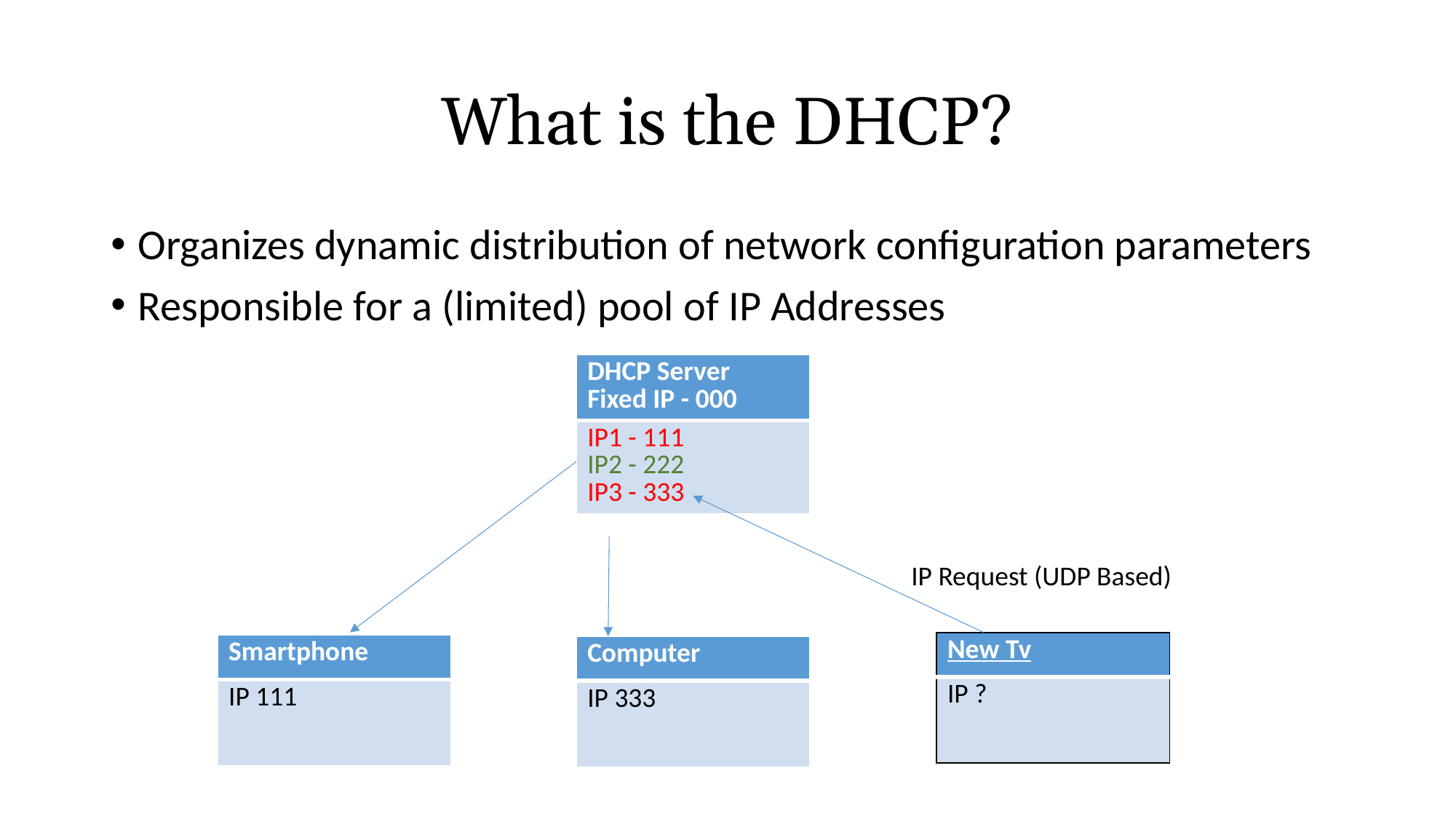

# What is the DHCP?
Organizes dynamic distribution of network configuration parameters
Responsible for a (limited) pool of IP Addresses
| DHCP Server Fixed IP - 000 |
| --- |
| IP1 - 111 IP2 - 222 IP3 - 333 |
IP Request (UDP Based)
| New Tv |
| --- |
| IP ? |
| Smartphone |
| --- |
| IP 111 |
| Computer |
| --- |
| IP 333 |